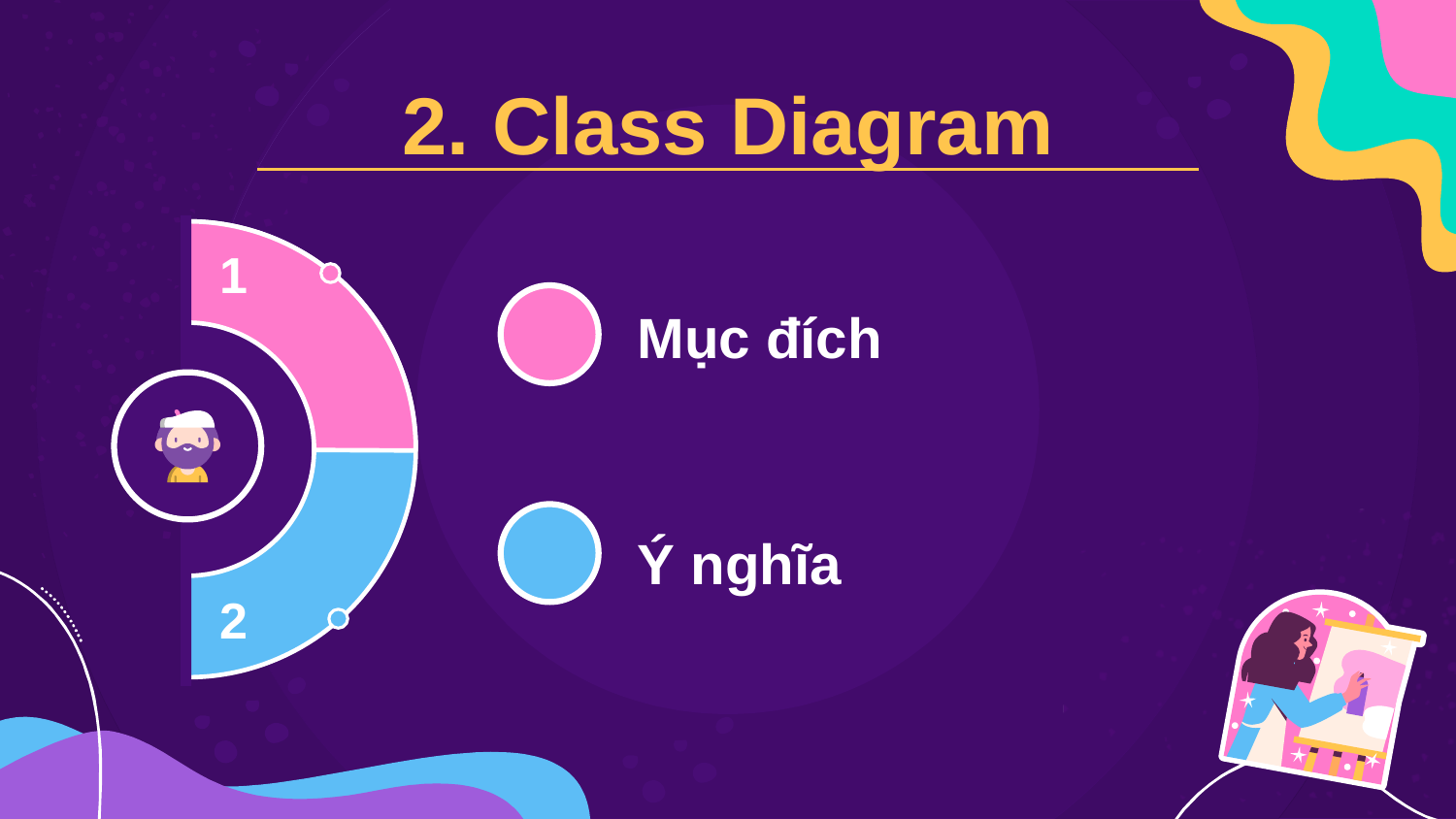

# 2. Class Diagram

1

Mục đích

Ý nghĩa
2